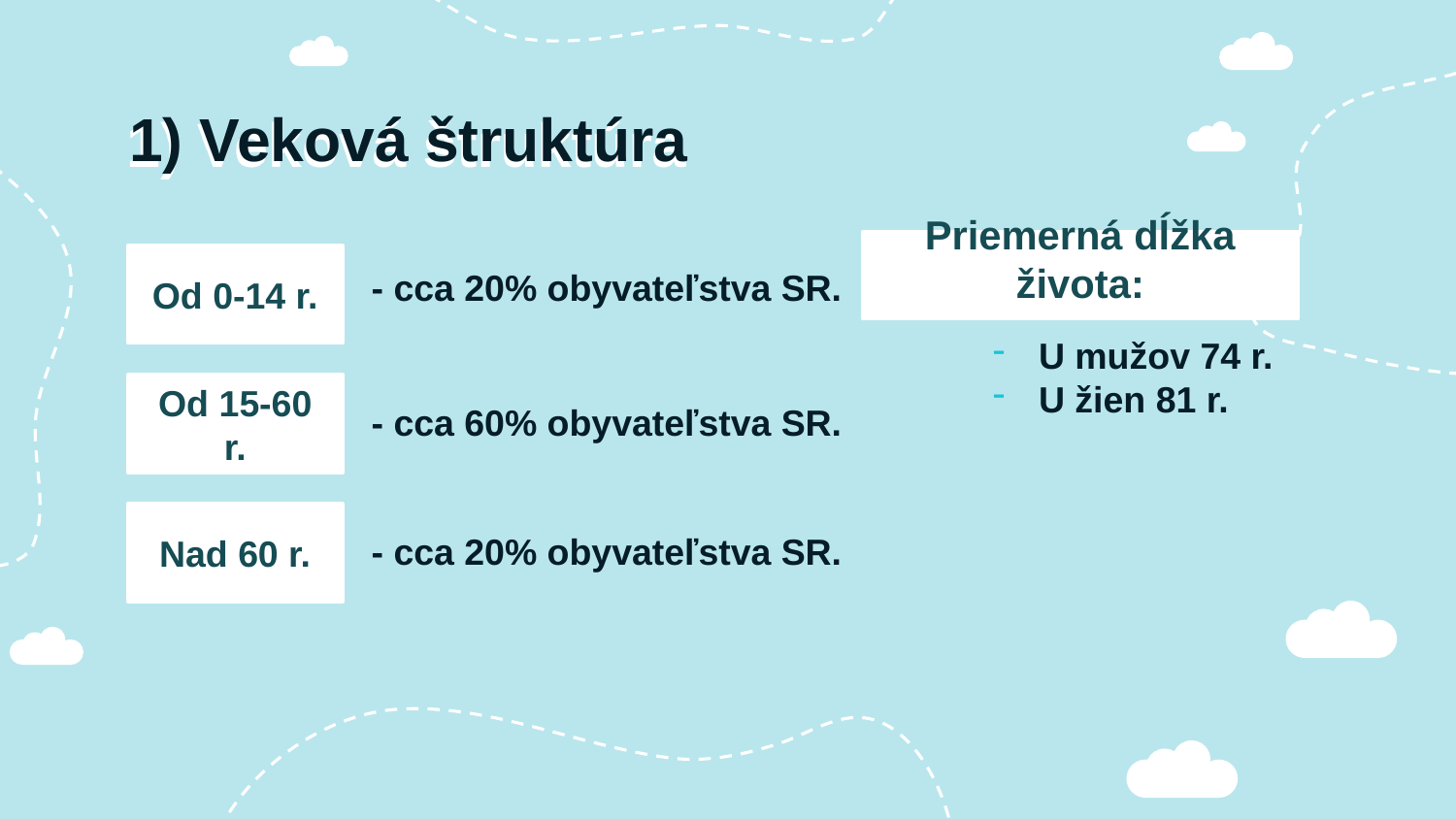

# 1) Veková štruktúra

Priemerná dĺžka života:

Od 0-14 r.
- cca 20% obyvateľstva SR.
U mužov 74 r.
U žien 81 r.
Od 15-60 r.
- cca 60% obyvateľstva SR.
Nad 60 r.
- cca 20% obyvateľstva SR.